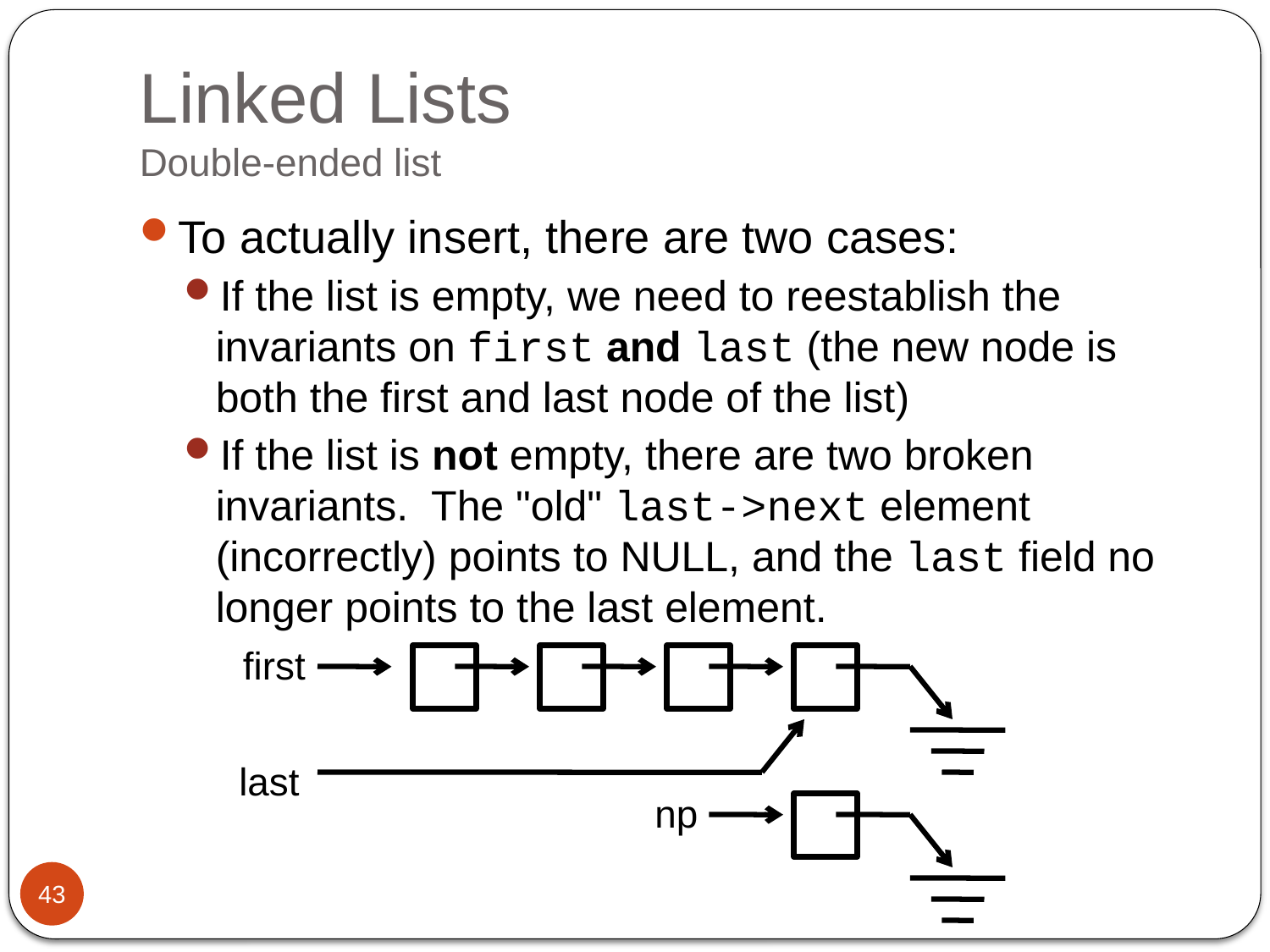

# Linked Lists Double-ended list
To actually insert, there are two cases:
If the list is empty, we need to reestablish the invariants on first and last (the new node is both the first and last node of the list)
If the list is not empty, there are two broken invariants.  The "old" last->next element (incorrectly) points to NULL, and the last field no longer points to the last element.
first

last
np

43